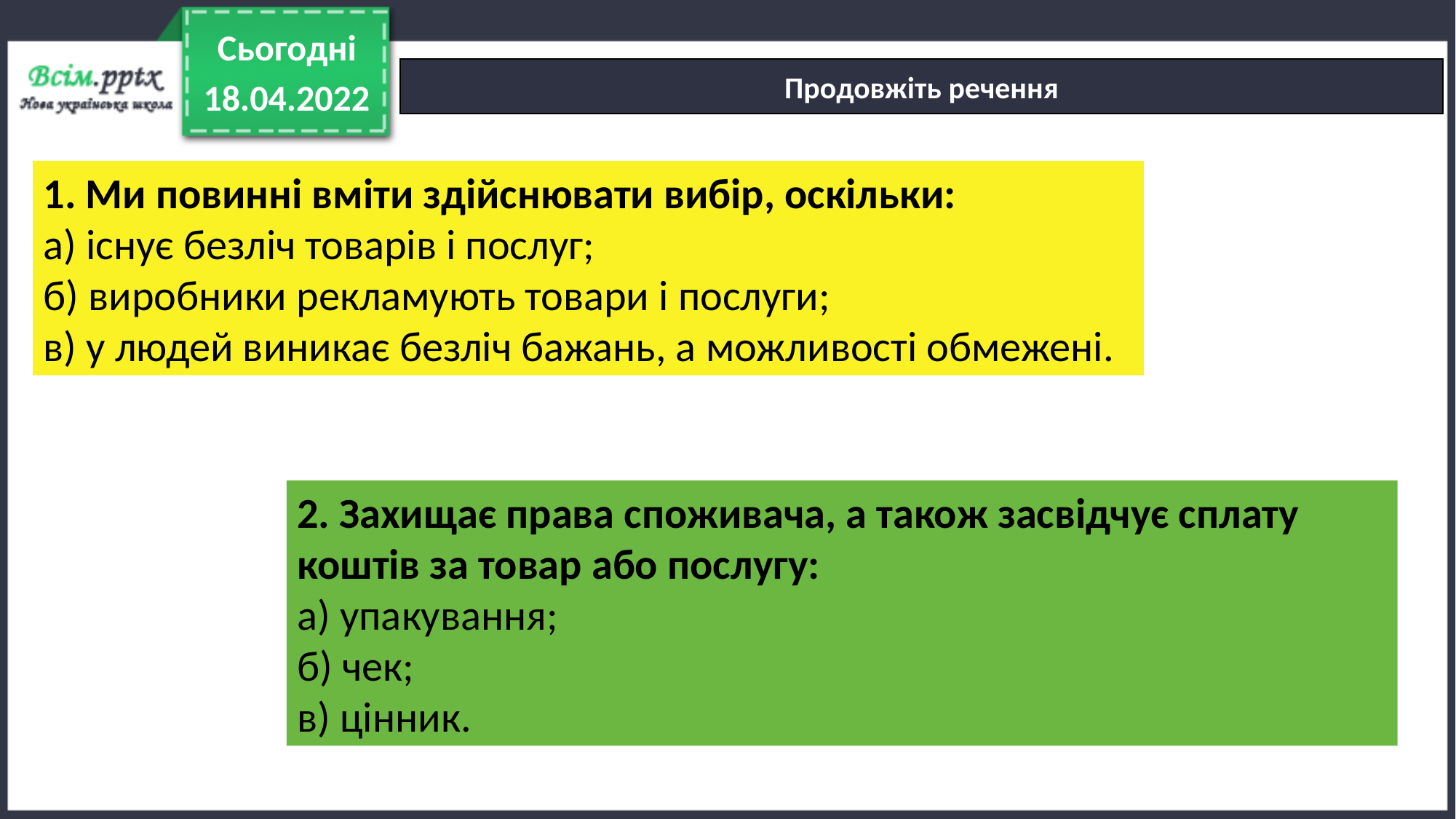

Сьогодні
Продовжіть речення
18.04.2022
1. Ми повинні вміти здійснювати вибір, оскільки:
а) існує безліч товарів і послуг;
б) виробники рекламують товари і послуги;
в) у людей виникає безліч бажань, а можливості обмежені.
2. Захищає права споживача, а також засвідчує сплату коштів за товар або послугу:
а) упакування;
б) чек;
в) цінник.